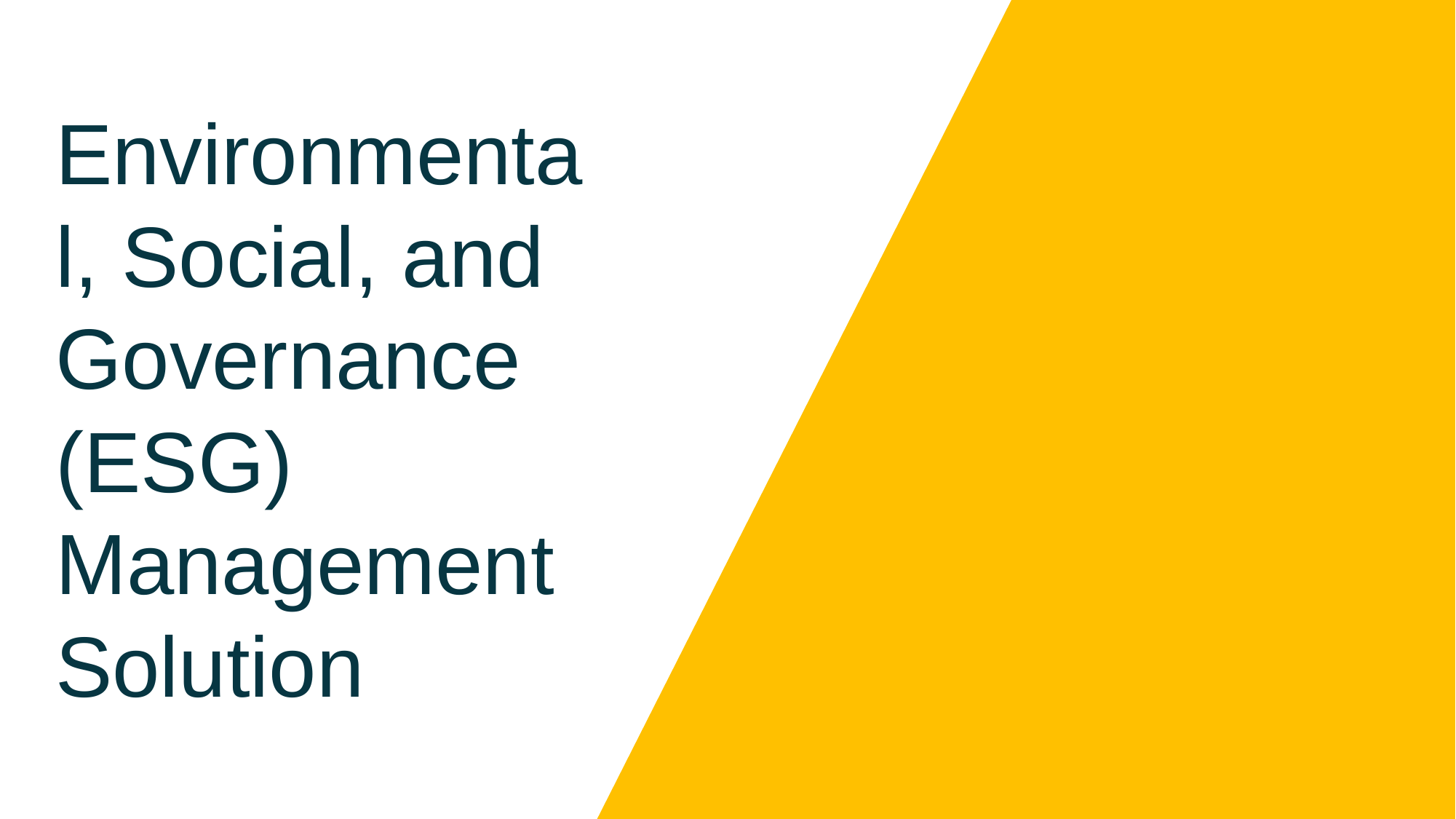

# Environmental, Social, and Governance (ESG) Management Solution